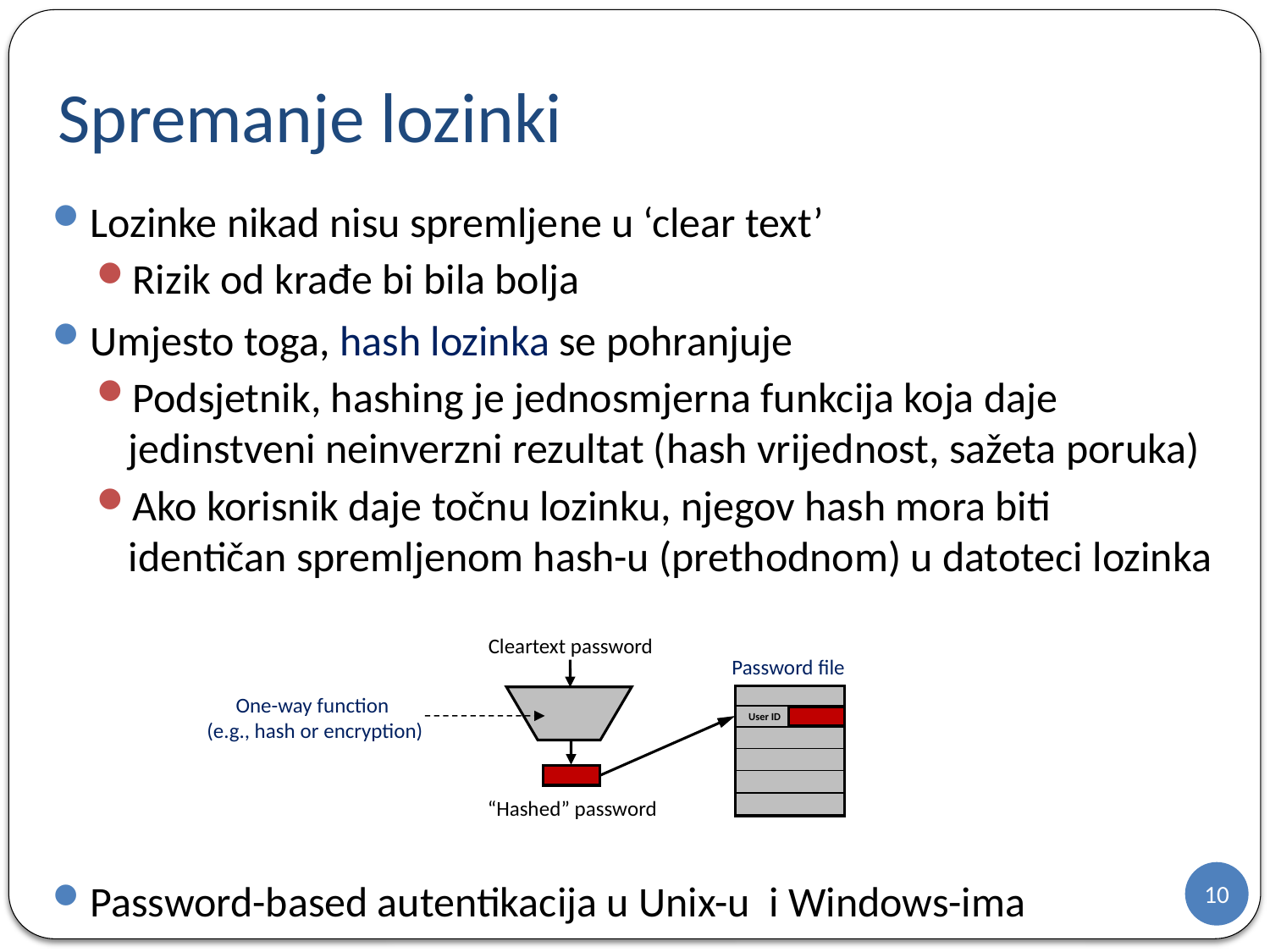

# Spremanje lozinki
Lozinke nikad nisu spremljene u ‘clear text’
Rizik od krađe bi bila bolja
Umjesto toga, hash lozinka se pohranjuje
Podsjetnik, hashing je jednosmjerna funkcija koja daje jedinstveni neinverzni rezultat (hash vrijednost, sažeta poruka)
Ako korisnik daje točnu lozinku, njegov hash mora biti identičan spremljenom hash-u (prethodnom) u datoteci lozinka

Password-based autentikacija u Unix-u  i Windows-ima

Cleartext password
Password file

User ID

One-way function
(e.g., hash or encryption)

“Hashed” password
10